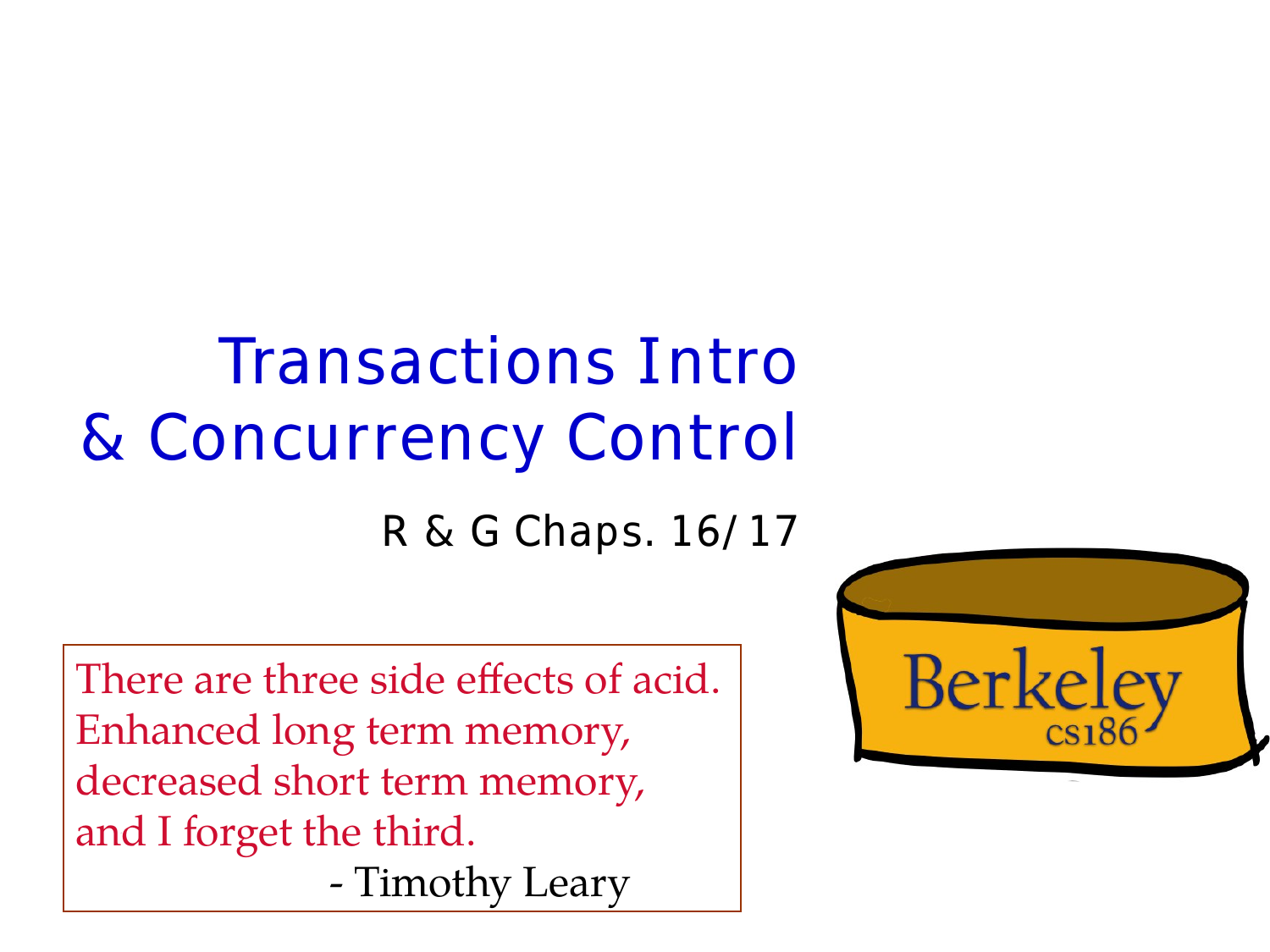

# Transactions Intro & Concurrency Control
R & G Chaps. 16/17
There are three side effects of acid. Enhanced long term memory, decreased short term memory,
and I forget the third.
		- Timothy Leary